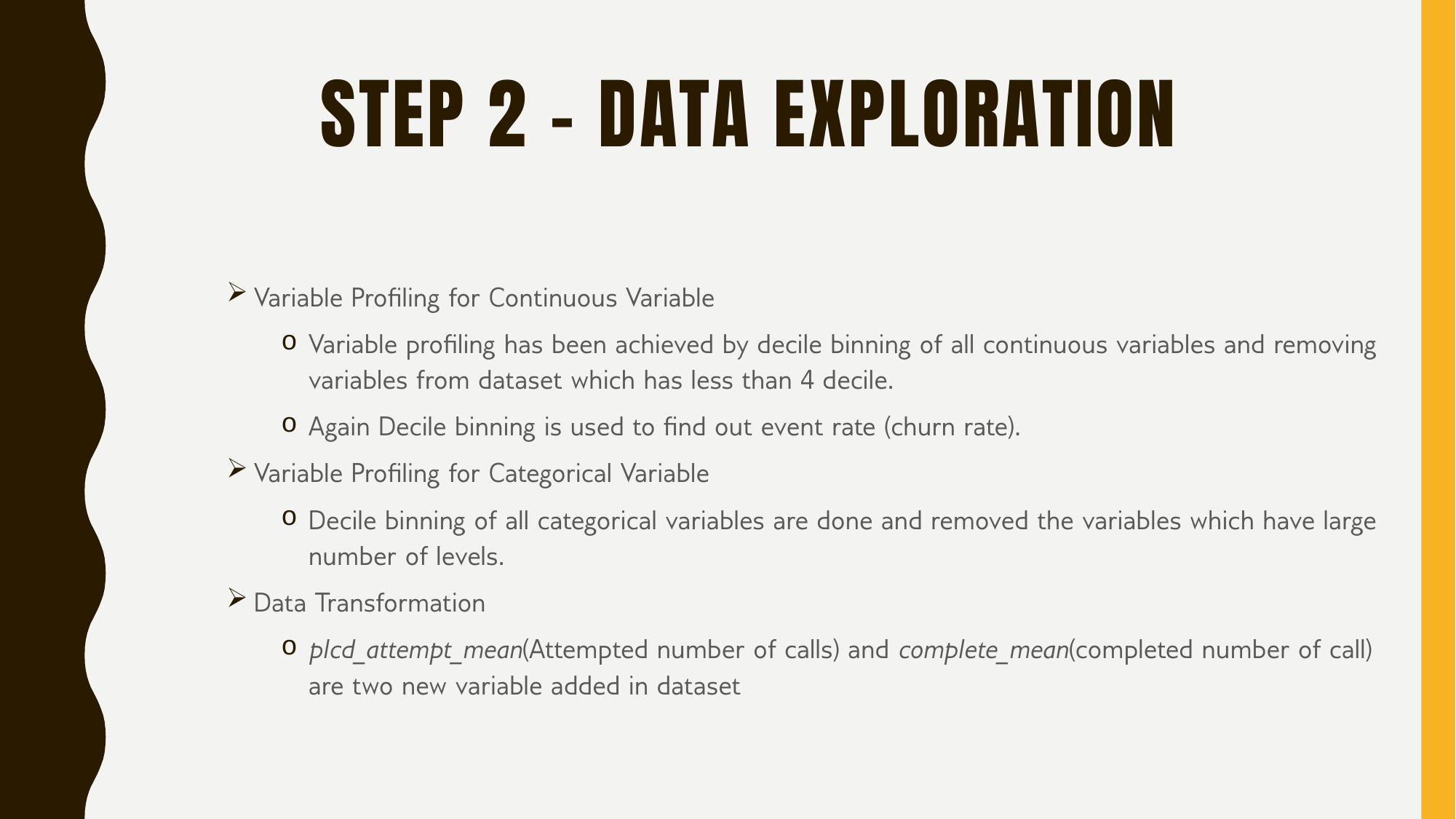

# Step 2 – Data Exploration
Variable Profiling for Continuous Variable
Variable profiling has been achieved by decile binning of all continuous variables and removing variables from dataset which has less than 4 decile.
Again Decile binning is used to find out event rate (churn rate).
Variable Profiling for Categorical Variable
Decile binning of all categorical variables are done and removed the variables which have large number of levels.
Data Transformation
plcd_attempt_mean(Attempted number of calls) and complete_mean(completed number of call) are two new variable added in dataset